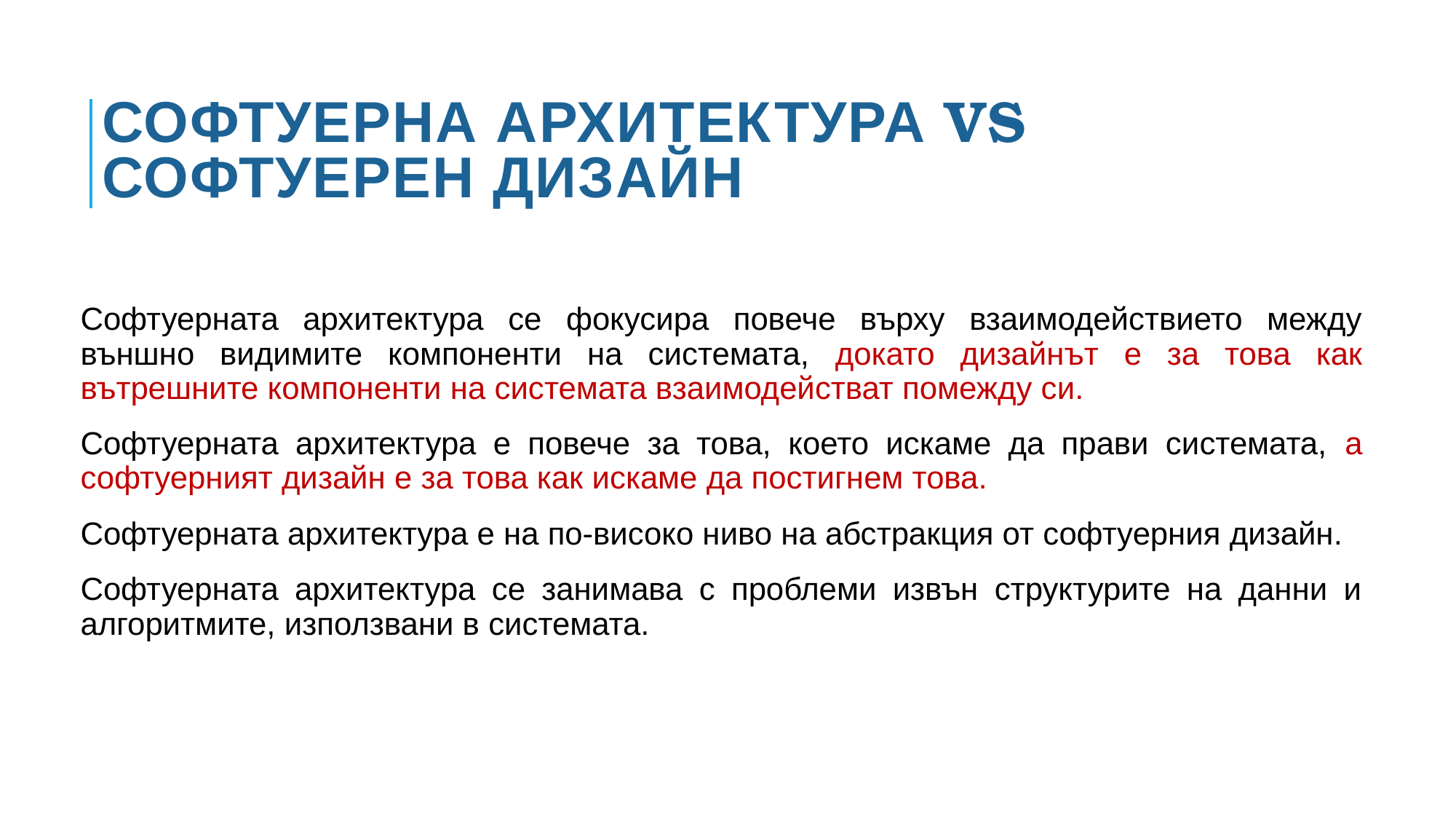

# СОФТУЕРНА АРХИТЕКТУРА vs СОФТУЕРЕН ДИЗАЙН
Софтуерната архитектура се фокусира повече върху взаимодействието между външно видимите компоненти на системата, докато дизайнът е за това как вътрешните компоненти на системата взаимодействат помежду си.
Софтуерната архитектура е повече за това, което искаме да прави системата, а софтуерният дизайн е за това как искаме да постигнем това.
Софтуерната архитектура е на по-високо ниво на абстракция от софтуерния дизайн.
Софтуерната архитектура се занимава с проблеми извън структурите на данни и алгоритмите, използвани в системата.